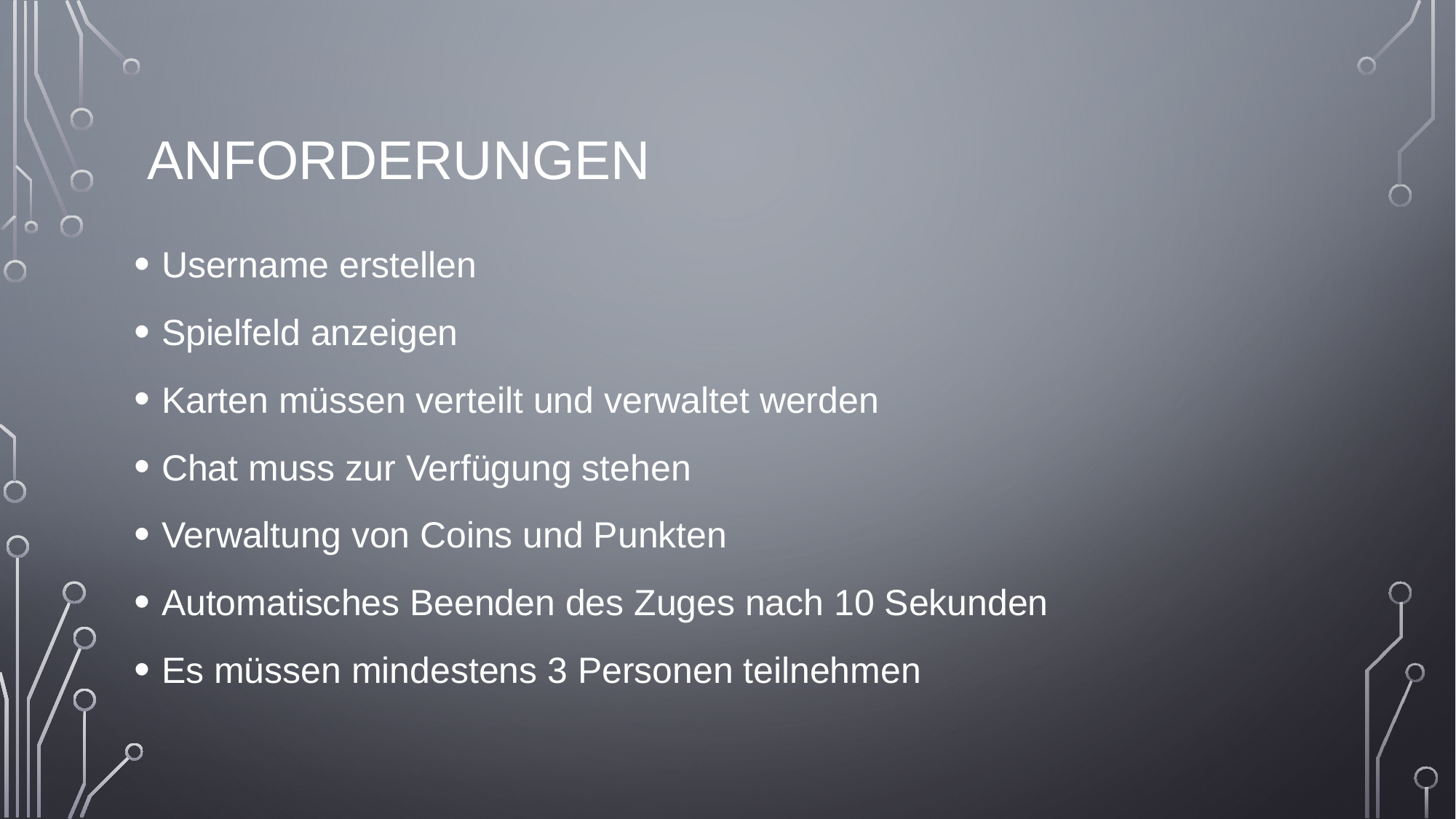

# Anforderungen
Username erstellen
Spielfeld anzeigen
Karten müssen verteilt und verwaltet werden
Chat muss zur Verfügung stehen
Verwaltung von Coins und Punkten
Automatisches Beenden des Zuges nach 10 Sekunden
Es müssen mindestens 3 Personen teilnehmen